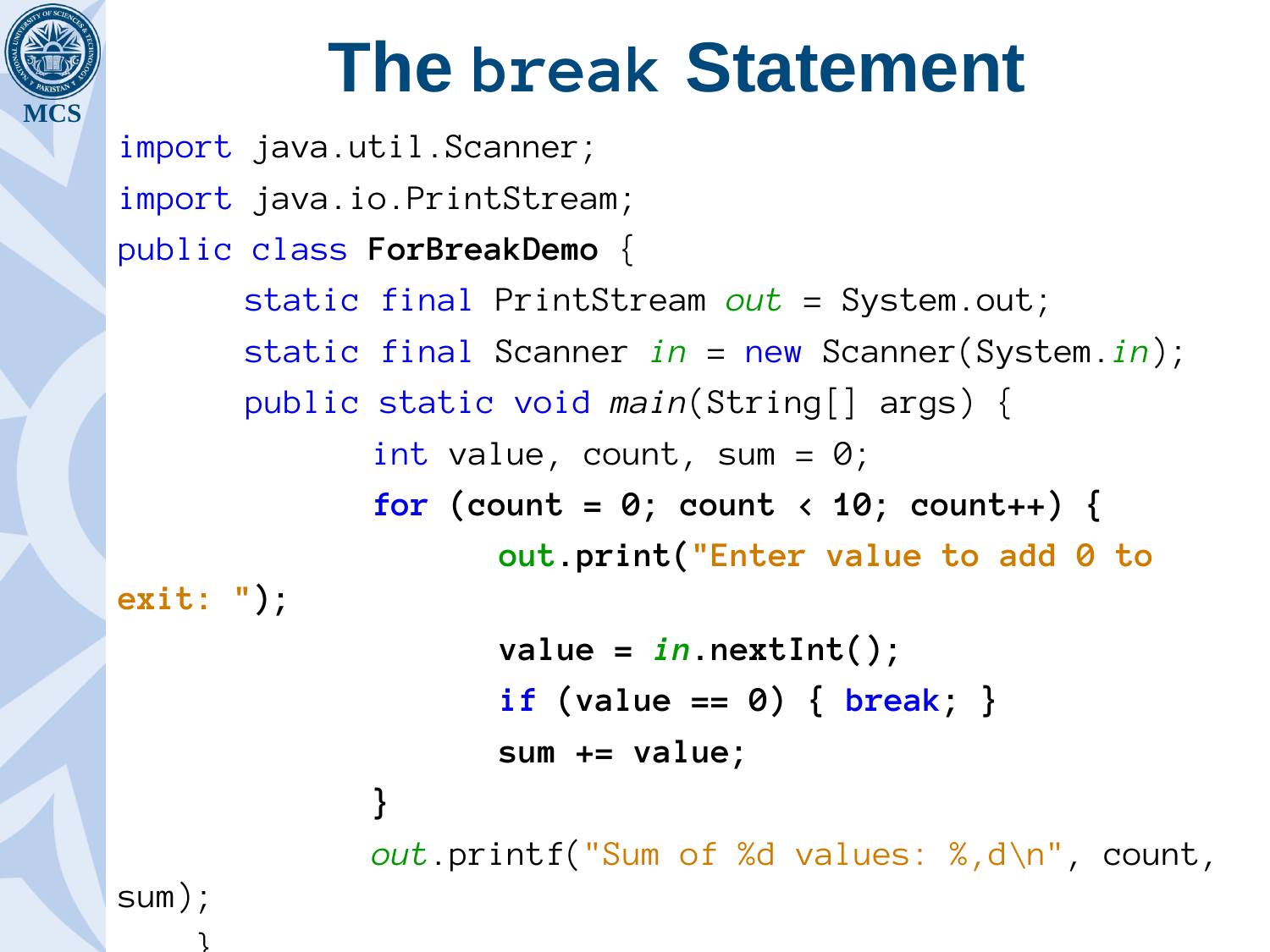

# The break Statement
import java.util.Scanner;
import java.io.PrintStream;
public class ForBreakDemo {
	static final PrintStream out = System.out;
	static final Scanner in = new Scanner(System.in);
	public static void main(String[] args) {
		int value, count, sum = 0;
		for (count = 0; count < 10; count++) {
			out.print("Enter value to add 0 to exit: ");
			value = in.nextInt();
			if (value == 0) { break; }
			sum += value;
		}
		out.printf("Sum of %d values: %,d\n", count, sum);
    }
}